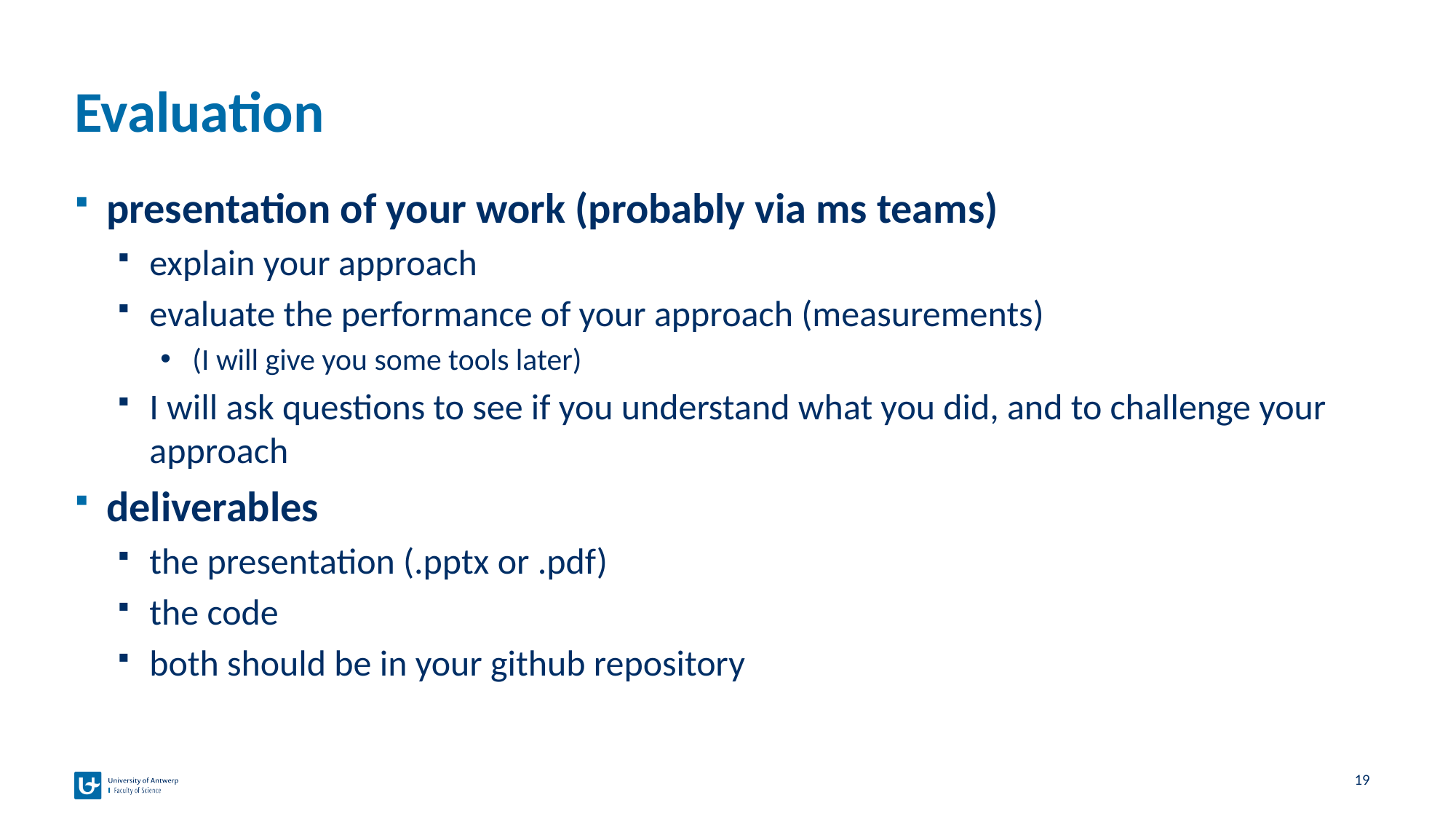

# Evaluation
presentation of your work (probably via ms teams)
explain your approach
evaluate the performance of your approach (measurements)
(I will give you some tools later)
I will ask questions to see if you understand what you did, and to challenge your approach
deliverables
the presentation (.pptx or .pdf)
the code
both should be in your github repository

19